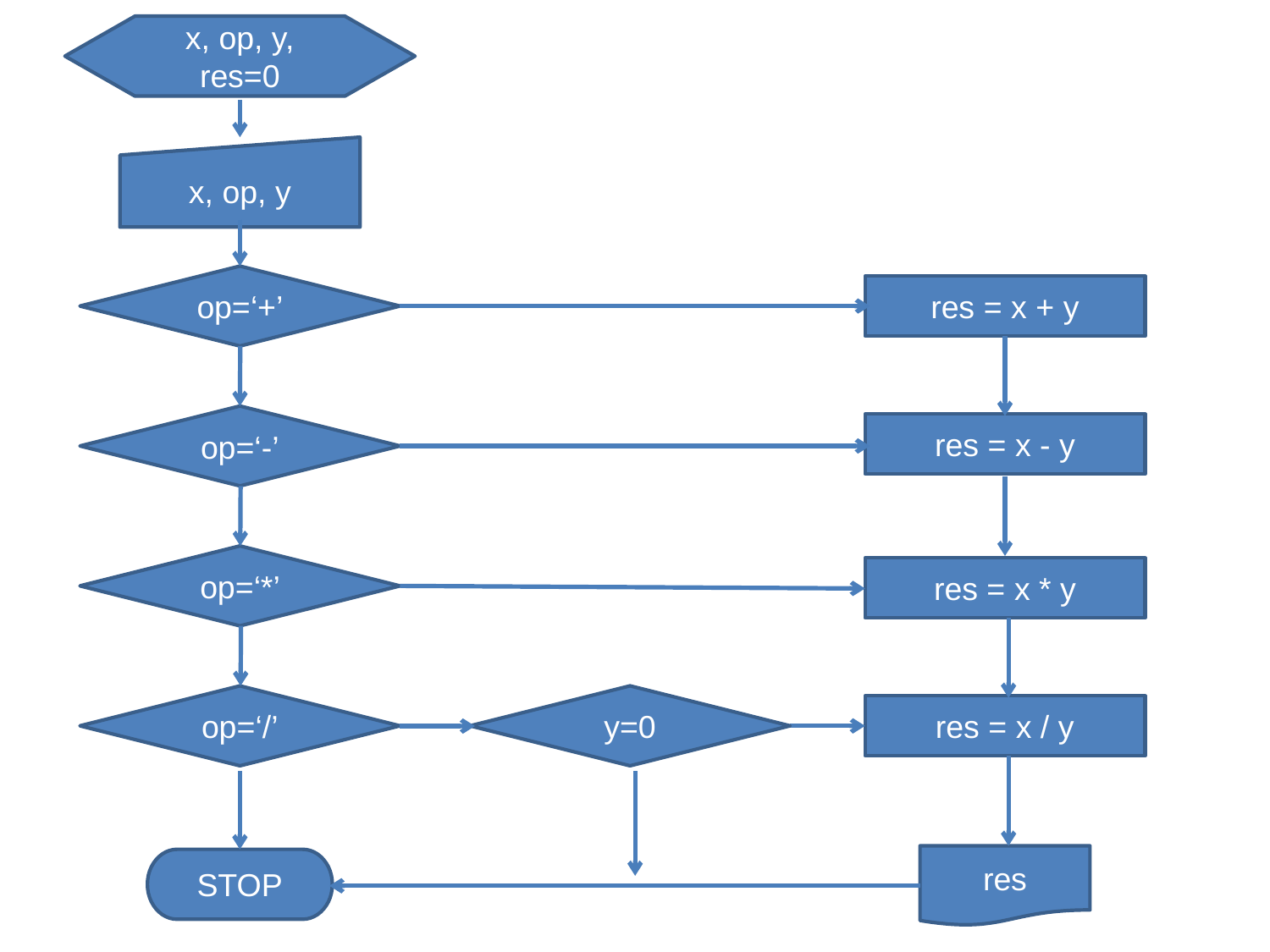

x, op, y, res=0
x, op, y
op=‘+’
res = x + y
op=‘-’
res = x - y
op=‘*’
res = x * y
op=‘/’
y=0
res = x / y
res
STOP